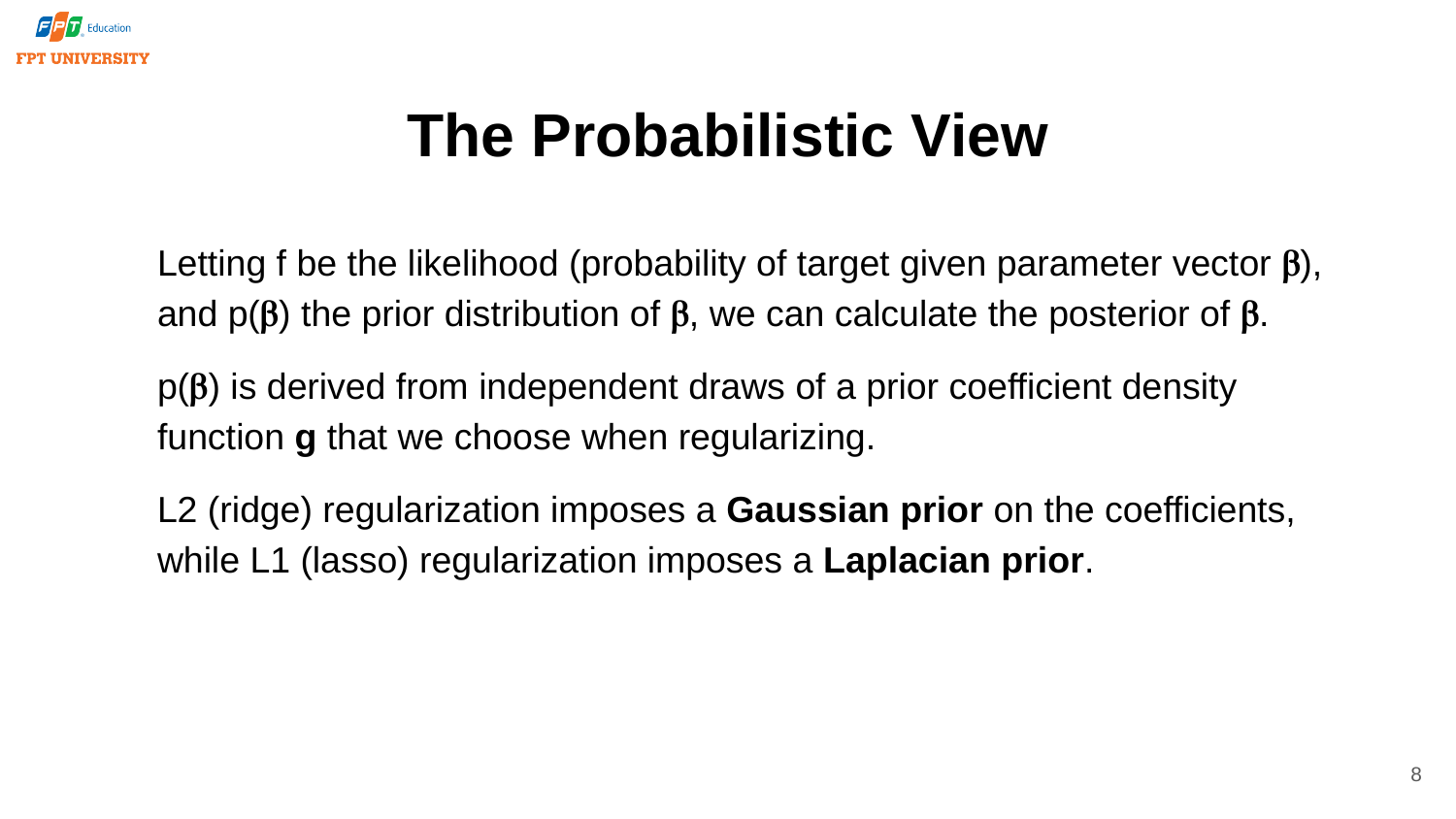

# The Probabilistic View
Letting f be the likelihood (probability of target given parameter vector 𝛃), and p(𝛃) the prior distribution of 𝛃, we can calculate the posterior of 𝛃.

p(𝛃) is derived from independent draws of a prior coefficient density function g that we choose when regularizing.

L2 (ridge) regularization imposes a Gaussian prior on the coefficients, while L1 (lasso) regularization imposes a Laplacian prior.
8